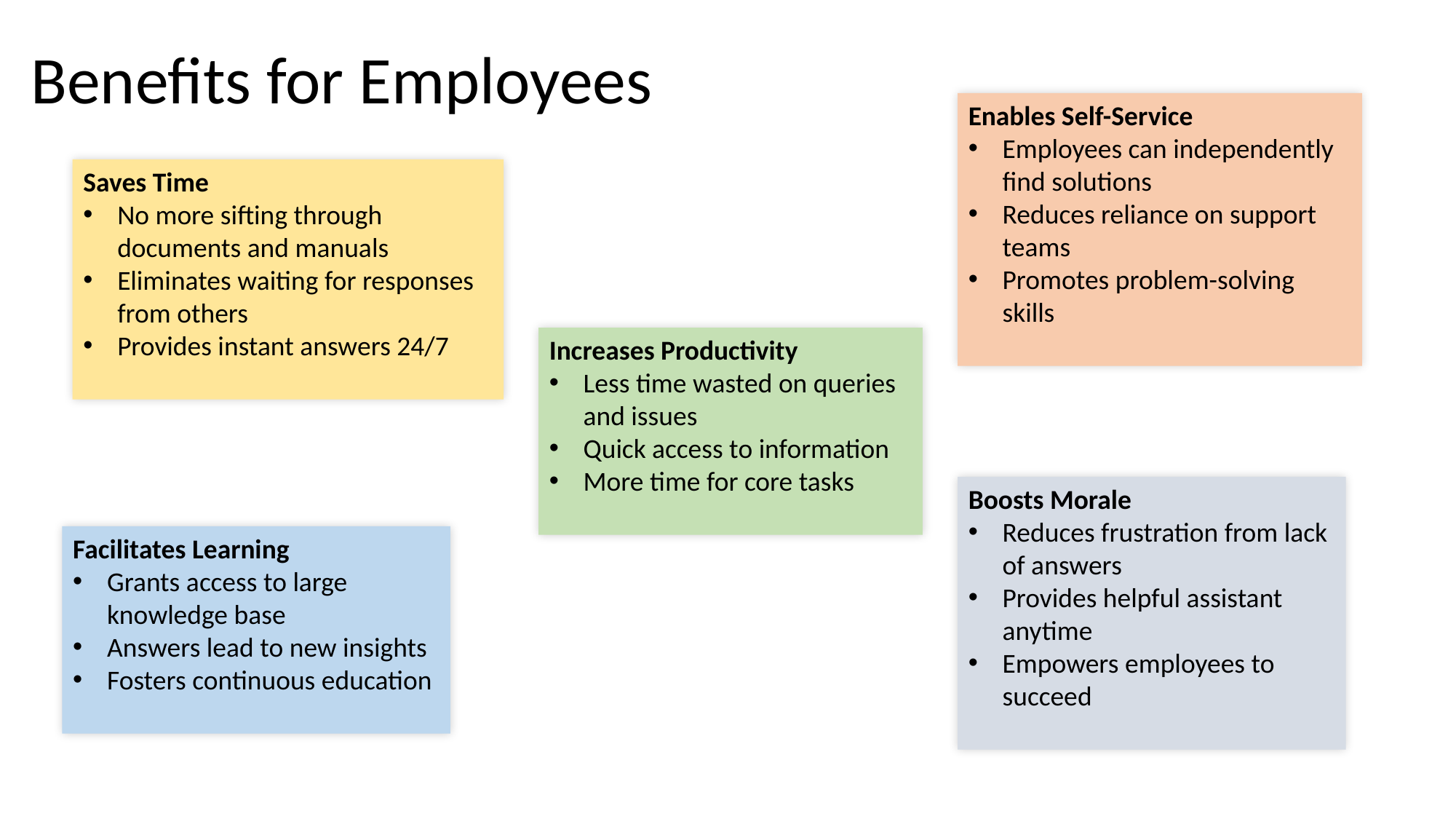

# Benefits for Employees
Enables Self-Service
Employees can independently find solutions
Reduces reliance on support teams
Promotes problem-solving skills

Saves Time
No more sifting through documents and manuals
Eliminates waiting for responses from others
Provides instant answers 24/7

Increases Productivity
Less time wasted on queries and issues
Quick access to information
More time for core tasks

Boosts Morale
Reduces frustration from lack of answers
Provides helpful assistant anytime
Empowers employees to succeed

Facilitates Learning
Grants access to large knowledge base
Answers lead to new insights
Fosters continuous education